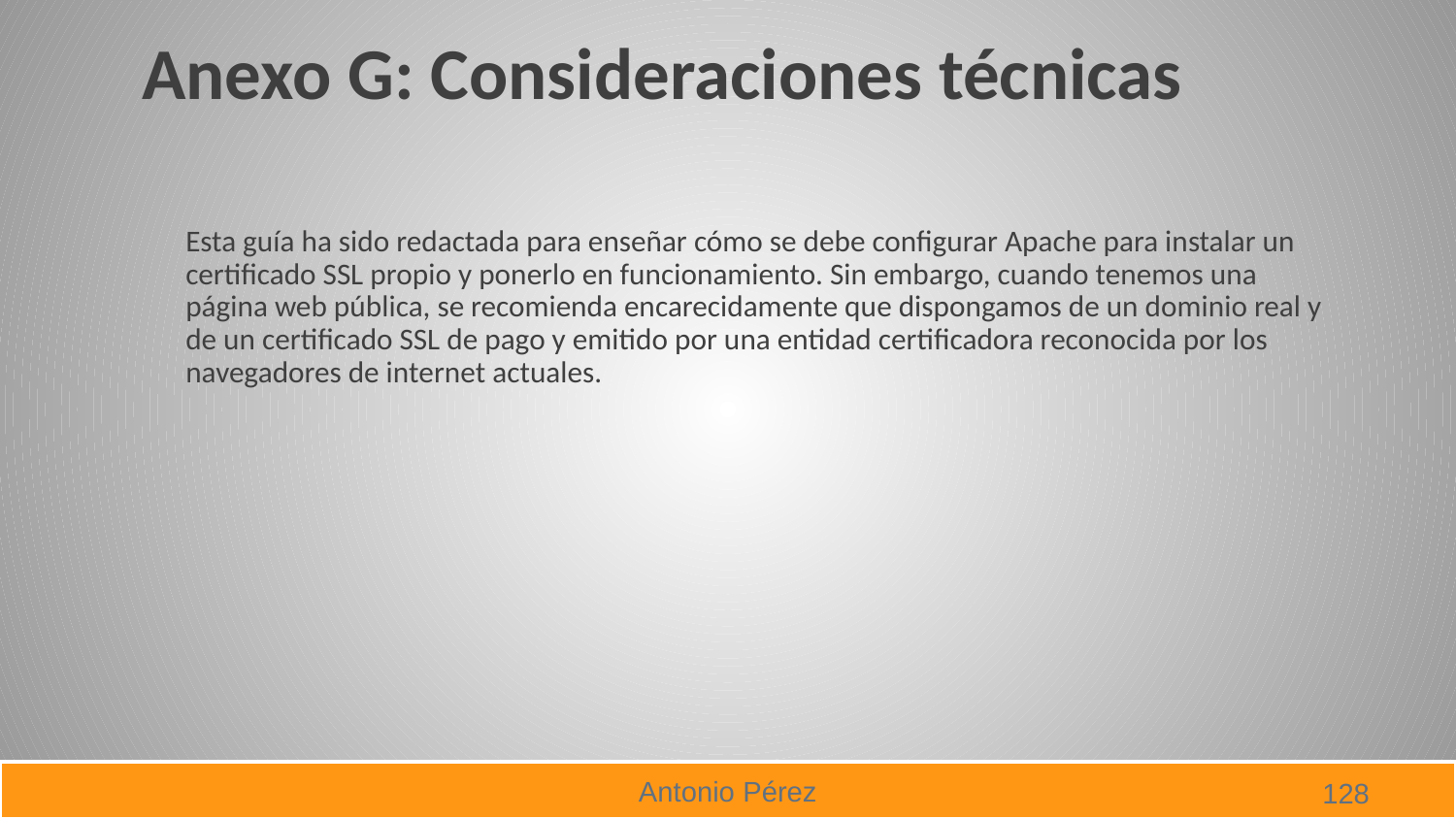

# Anexo G: Consideraciones técnicas
Esta guía ha sido redactada para enseñar cómo se debe configurar Apache para instalar un certificado SSL propio y ponerlo en funcionamiento. Sin embargo, cuando tenemos una página web pública, se recomienda encarecidamente que dispongamos de un dominio real y de un certificado SSL de pago y emitido por una entidad certificadora reconocida por los navegadores de internet actuales.